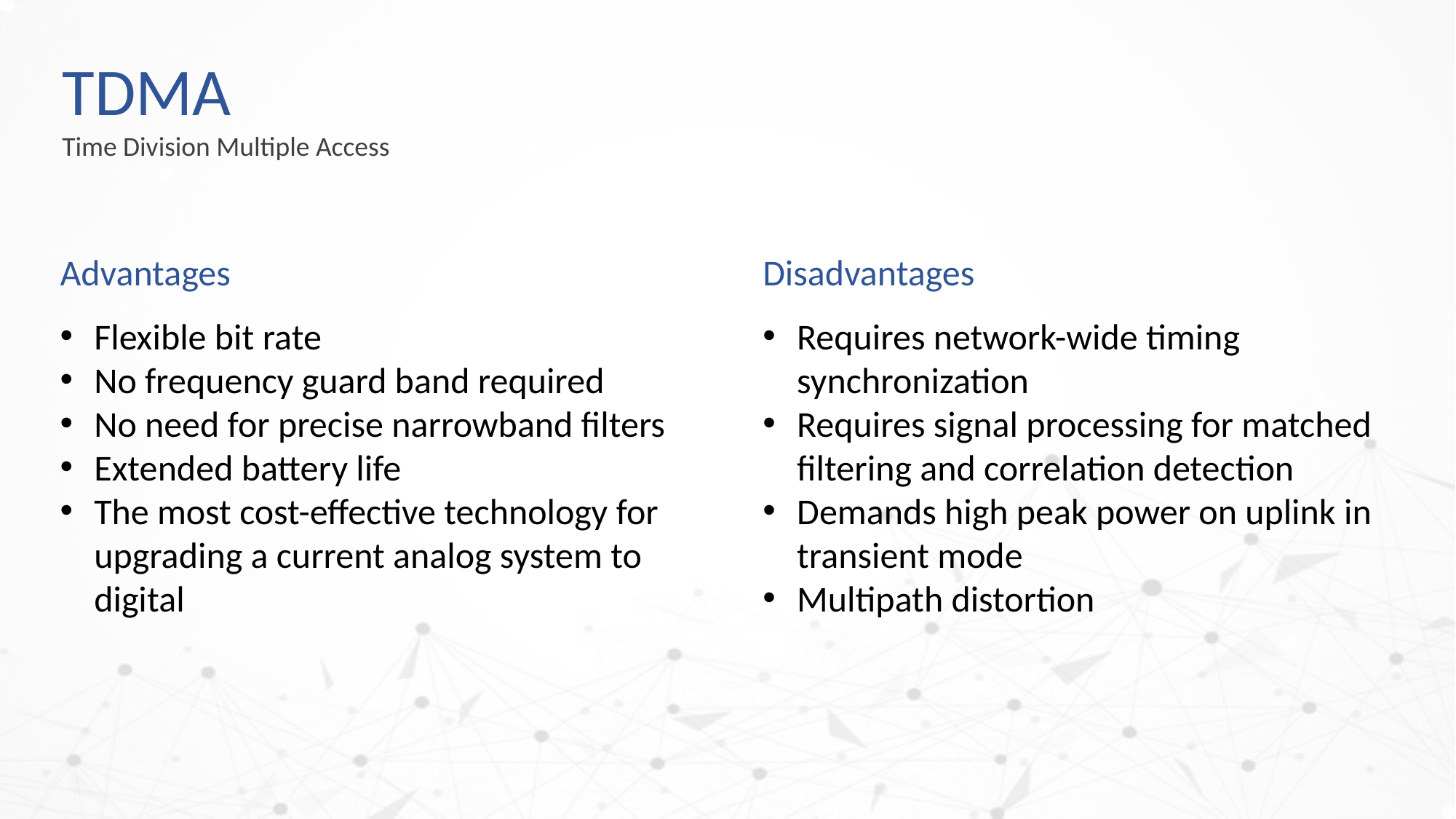

TDMA
Time Division Multiple Access
Advantages
Disadvantages
Flexible bit rate
No frequency guard band required
No need for precise narrowband filters
Extended battery life
The most cost-effective technology for upgrading a current analog system to digital
Requires network-wide timing synchronization
Requires signal processing for matched filtering and correlation detection
Demands high peak power on uplink in transient mode
Multipath distortion